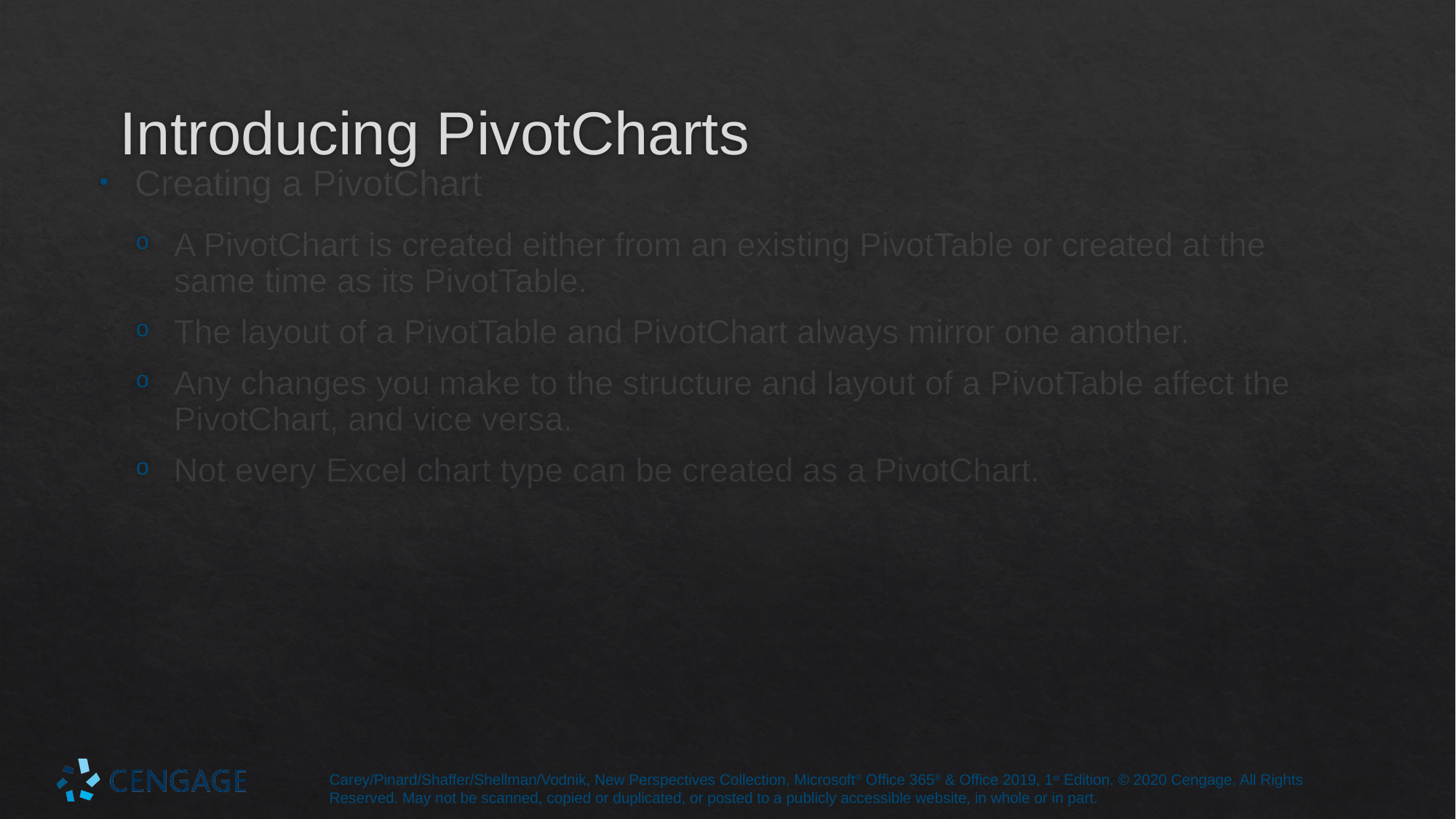

# Introducing PivotCharts
Creating a PivotChart
A PivotChart is created either from an existing PivotTable or created at the same time as its PivotTable.
The layout of a PivotTable and PivotChart always mirror one another.
Any changes you make to the structure and layout of a PivotTable affect the PivotChart, and vice versa.
Not every Excel chart type can be created as a PivotChart.